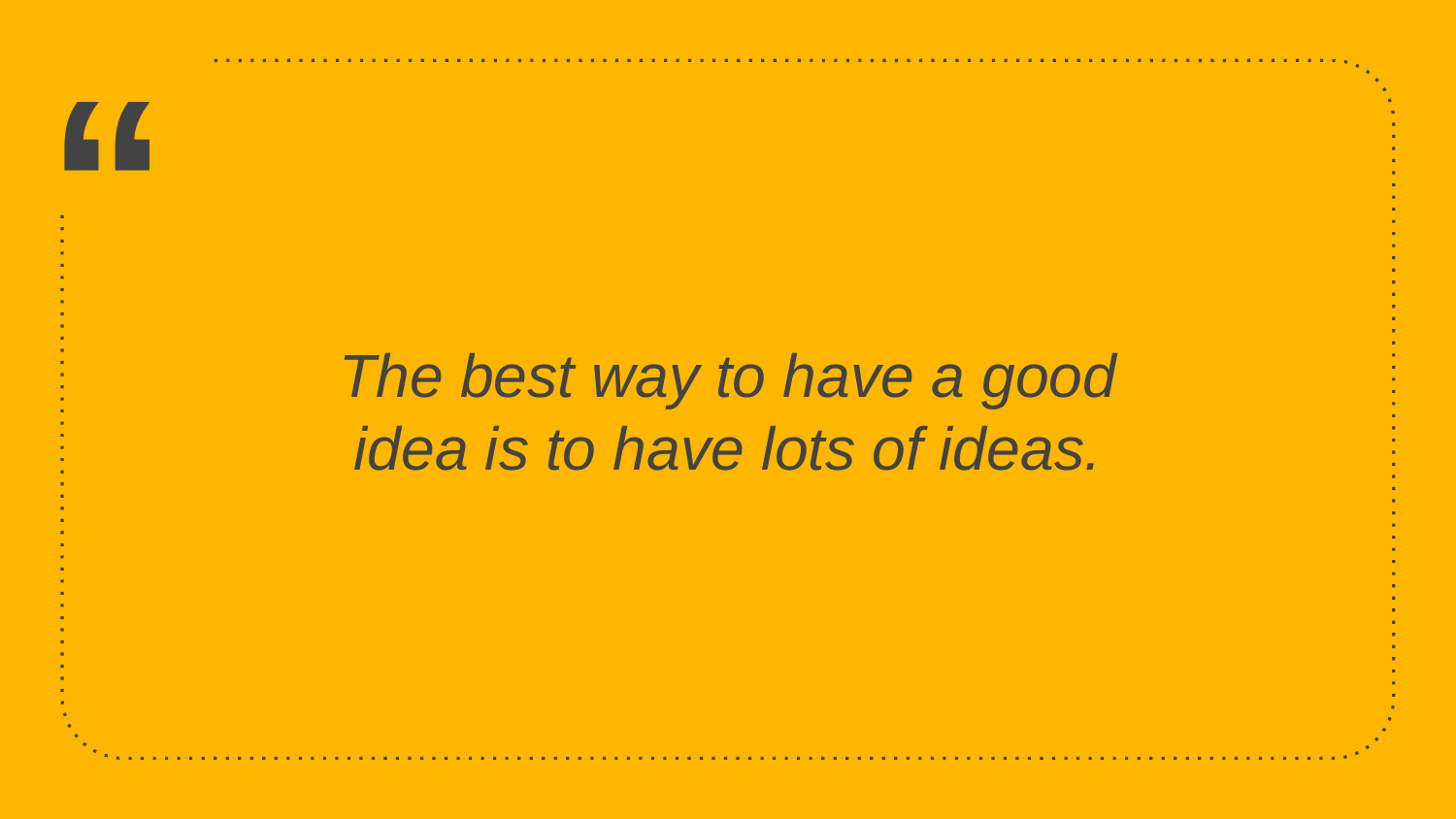

The best way to have a good idea is to have lots of ideas.